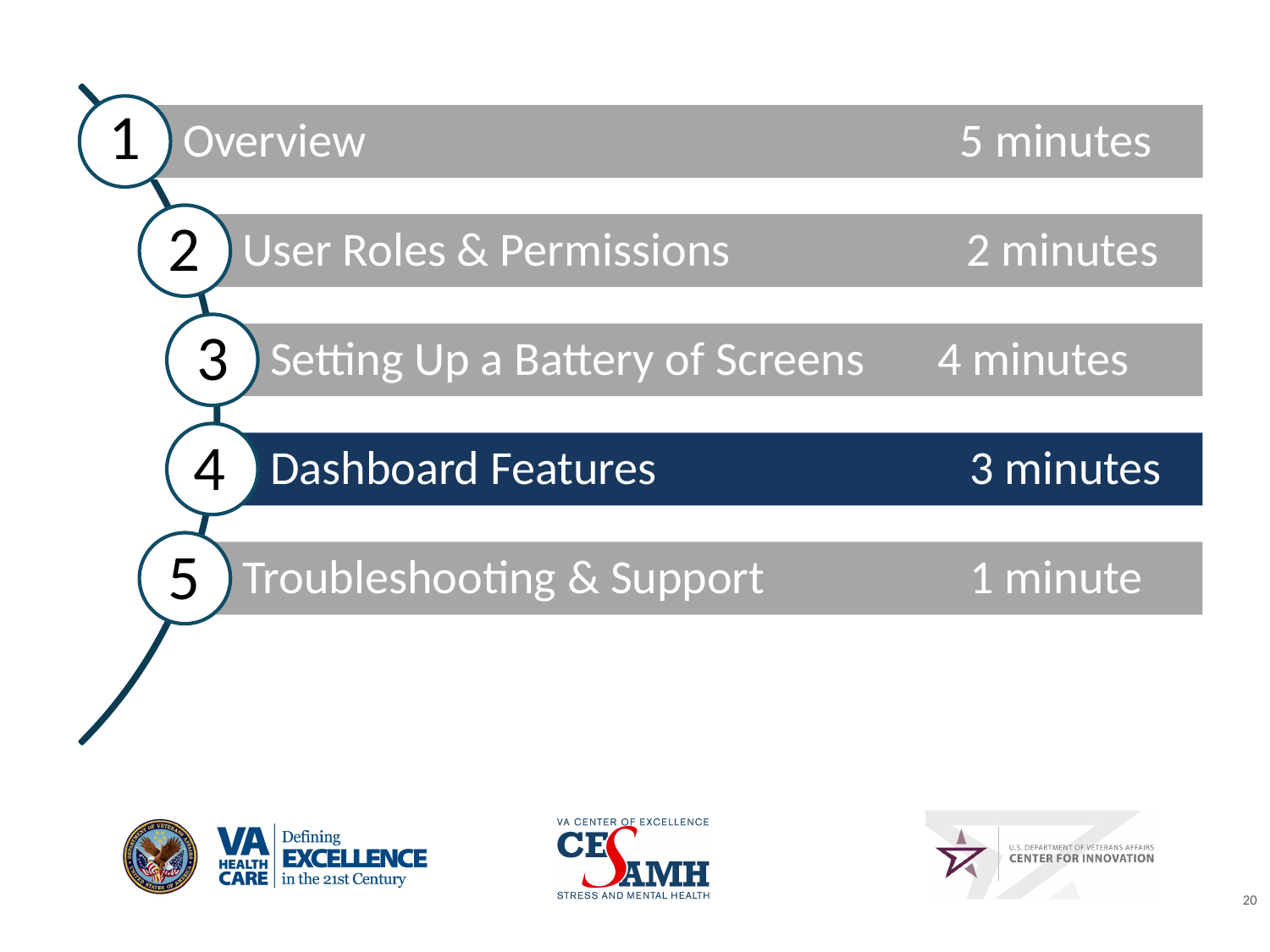

1

Overview                                                       5 minutes
2

User Roles & Permissions 	                    2 minutes
3

Setting Up a Battery of Screens	   4 minutes
4

Dashboard Features                             3 minutes
5

Troubleshooting & Support                   1 minute
20